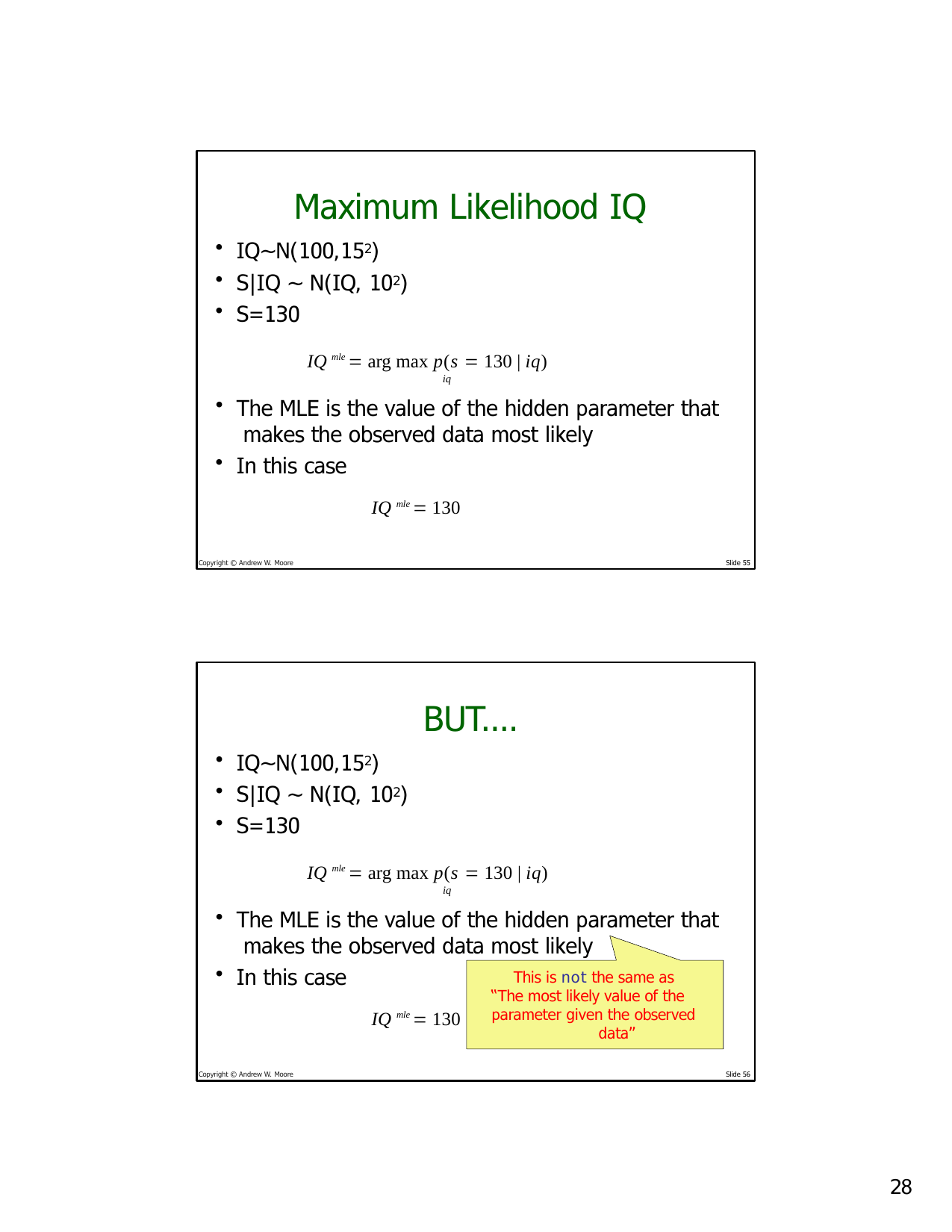

# Maximum Likelihood IQ
IQ~N(100,152)
S|IQ ~ N(IQ, 102)
S=130
IQ mle = arg max p(s = 130 | iq)
iq
The MLE is the value of the hidden parameter that  makes the observed data most likely
In this case
IQ mle = 130
Copyright © Andrew W. Moore
Slide 55

BUT….
IQ~N(100,152)
S|IQ ~ N(IQ, 102)
S=130
IQ mle = arg max p(s = 130 | iq)
iq
The MLE is the value of the hidden parameter that  makes the observed data most likely
In this case

This is not the same as  “The most likely value of the  parameter given the observed
data”
IQ mle = 130
Copyright © Andrew W. Moore
Slide 56
28